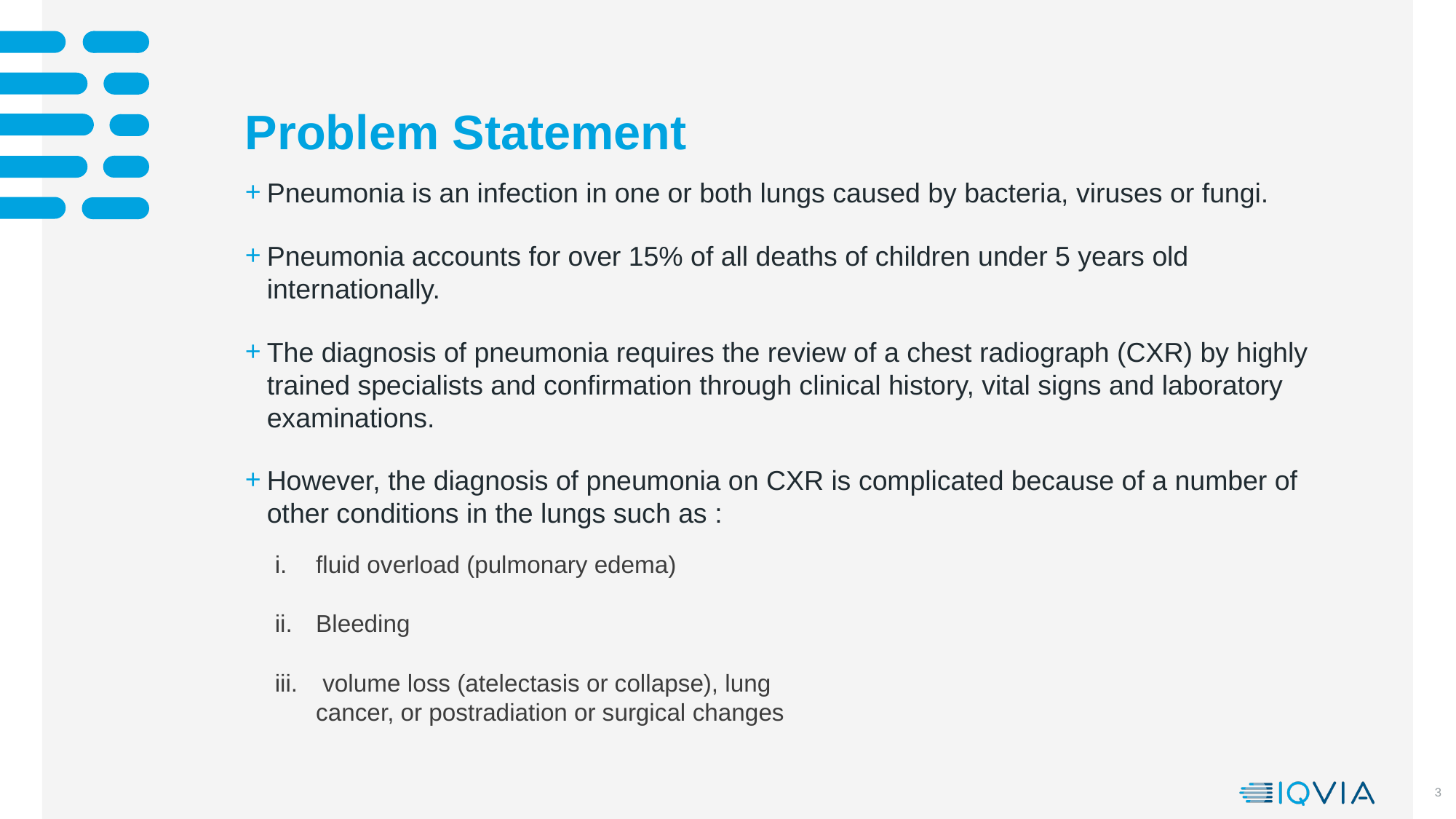

# Problem Statement
Pneumonia is an infection in one or both lungs caused by bacteria, viruses or fungi.
Pneumonia accounts for over 15% of all deaths of children under 5 years old internationally.
The diagnosis of pneumonia requires the review of a chest radiograph (CXR) by highly trained specialists and confirmation through clinical history, vital signs and laboratory examinations.
However, the diagnosis of pneumonia on CXR is complicated because of a number of other conditions in the lungs such as :
fluid overload (pulmonary edema)
Bleeding
 volume loss (atelectasis or collapse), lung cancer, or postradiation or surgical changes